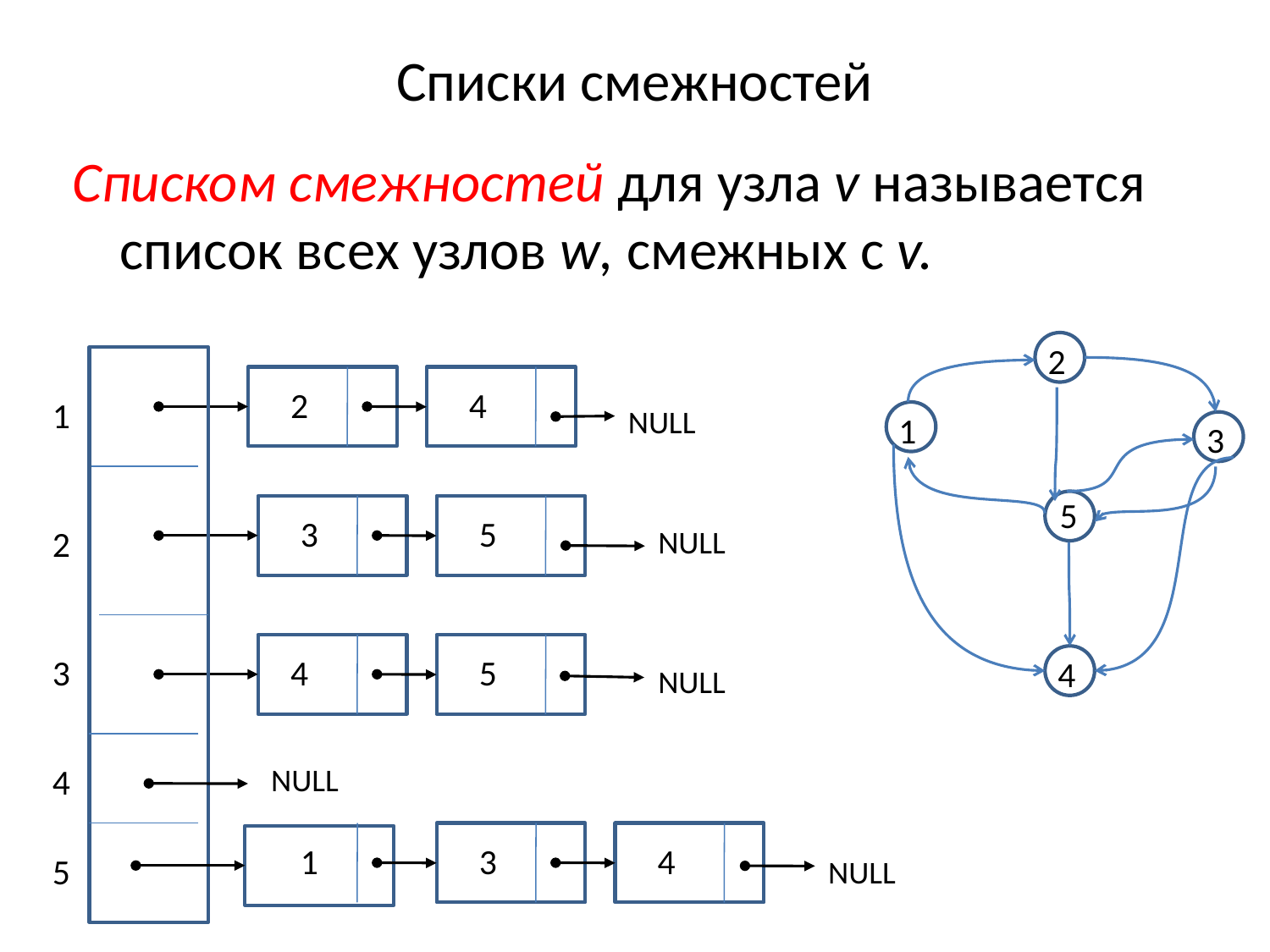

# Списки смежностей
Списком смежностей для узла v называется список всех узлов w, смежных с v.

2

2
4
1
NULL

1

3
5

3
5
2
NULL

3
4
5

4
NULL
4
NULL

1
3
4
5
NULL